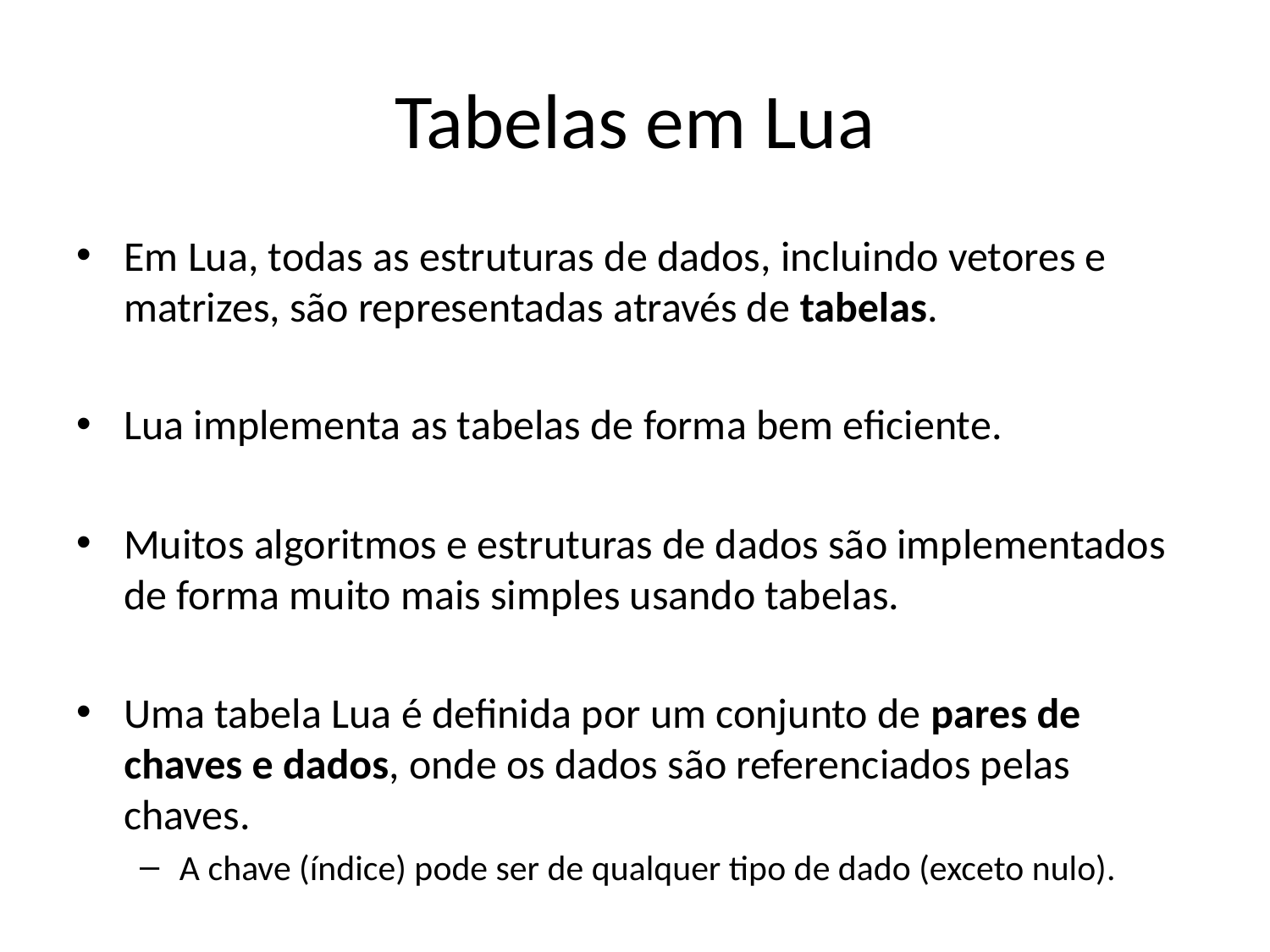

# Tabelas em Lua
Em Lua, todas as estruturas de dados, incluindo vetores e matrizes, são representadas através de tabelas.

Lua implementa as tabelas de forma bem eficiente.

Muitos algoritmos e estruturas de dados são implementados de forma muito mais simples usando tabelas.

Uma tabela Lua é definida por um conjunto de pares de chaves e dados, onde os dados são referenciados pelas chaves.
A chave (índice) pode ser de qualquer tipo de dado (exceto nulo).